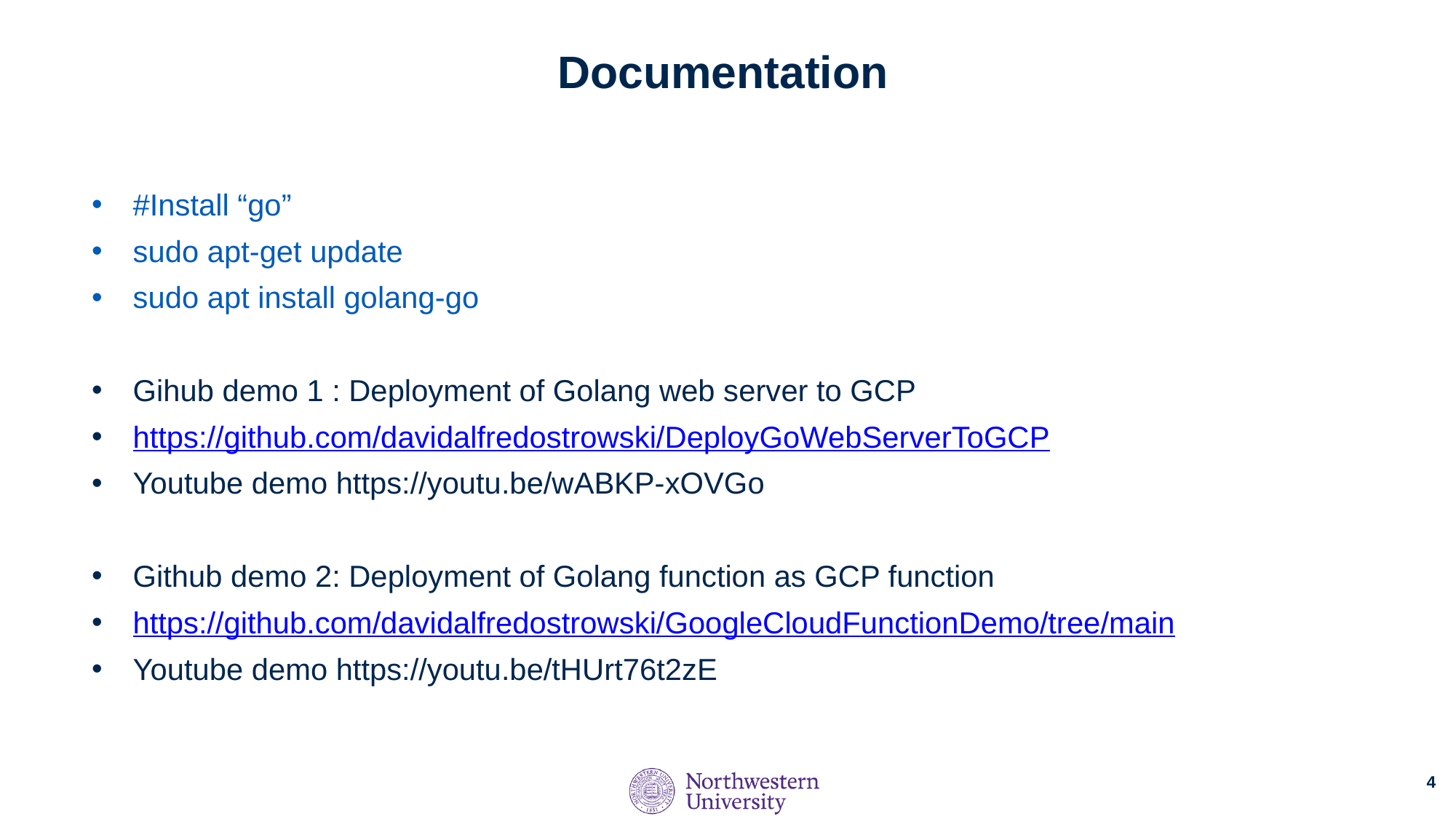

# Documentation

#Install “go”
sudo apt-get update
sudo apt install golang-go

Gihub demo 1 : Deployment of Golang web server to GCP
https://github.com/davidalfredostrowski/DeployGoWebServerToGCP
Youtube demo https://youtu.be/wABKP-xOVGo

Github demo 2: Deployment of Golang function as GCP function
https://github.com/davidalfredostrowski/GoogleCloudFunctionDemo/tree/main
Youtube demo https://youtu.be/tHUrt76t2zE